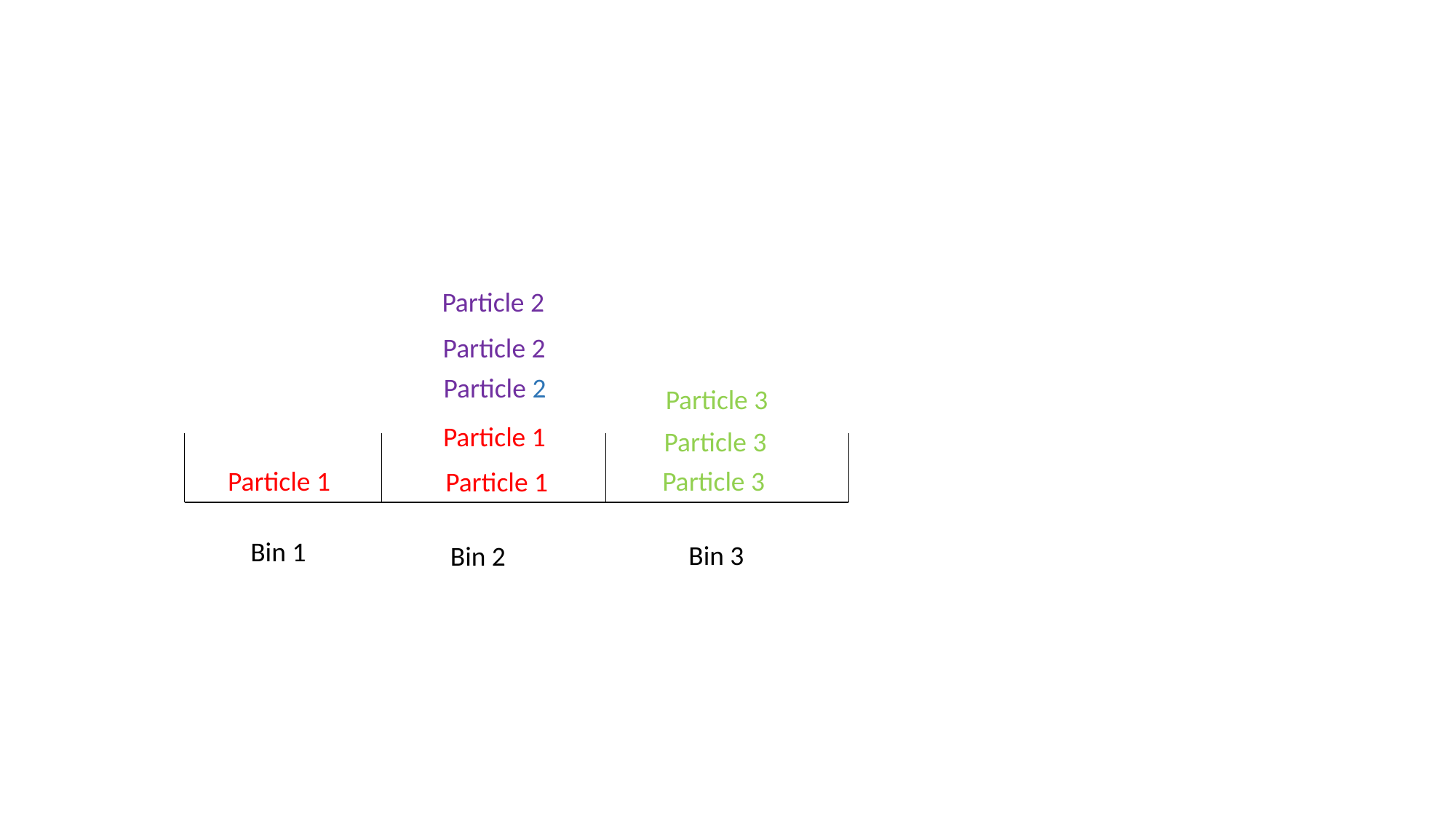

Particle 2
Particle 2
Particle 2
Particle 3
Particle 1
Particle 3
Particle 1
Particle 3
Particle 1
Bin 1
Bin 3
Bin 2